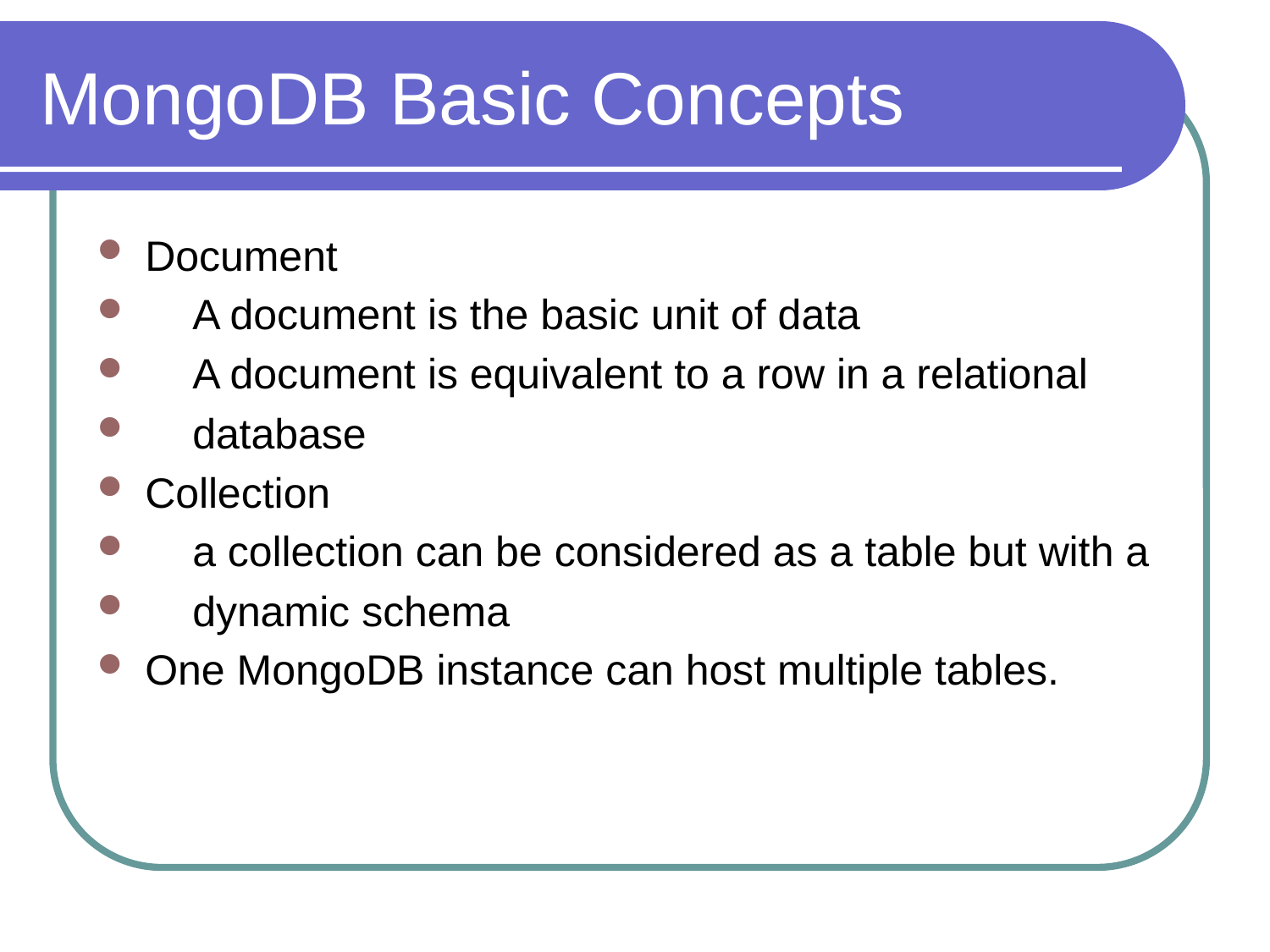

# MongoDB Basic Concepts
Document
    A document is the basic unit of data
    A document is equivalent to a row in a relational
    database
Collection
    a collection can be considered as a table but with a
    dynamic schema
One MongoDB instance can host multiple tables.